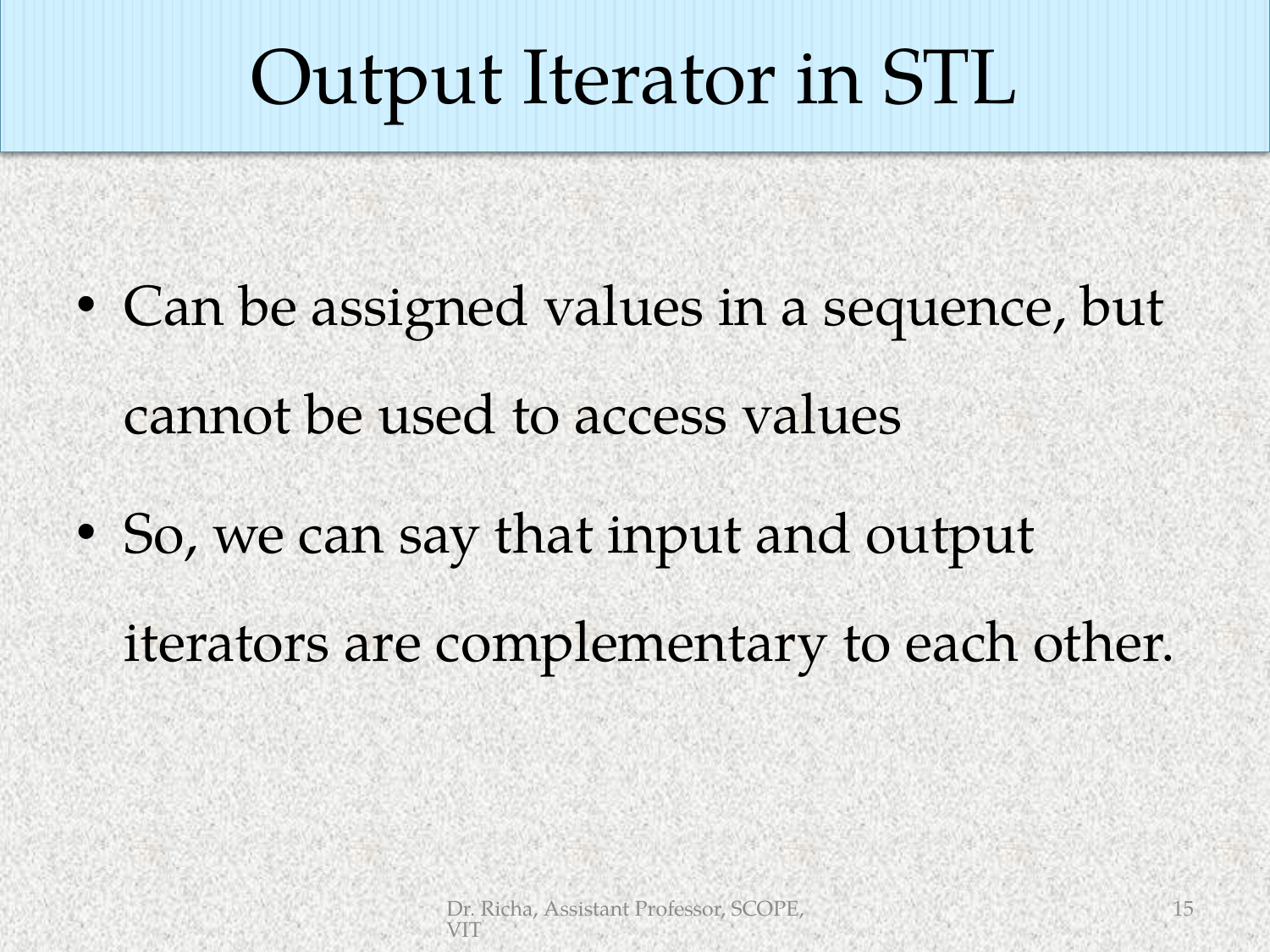

Output Iterator in STL
#
Can be assigned values in a sequence, but cannot be used to access values
So, we can say that input and output iterators are complementary to each other.

Dr. Richa, Assistant Professor, SCOPE, VIT
15